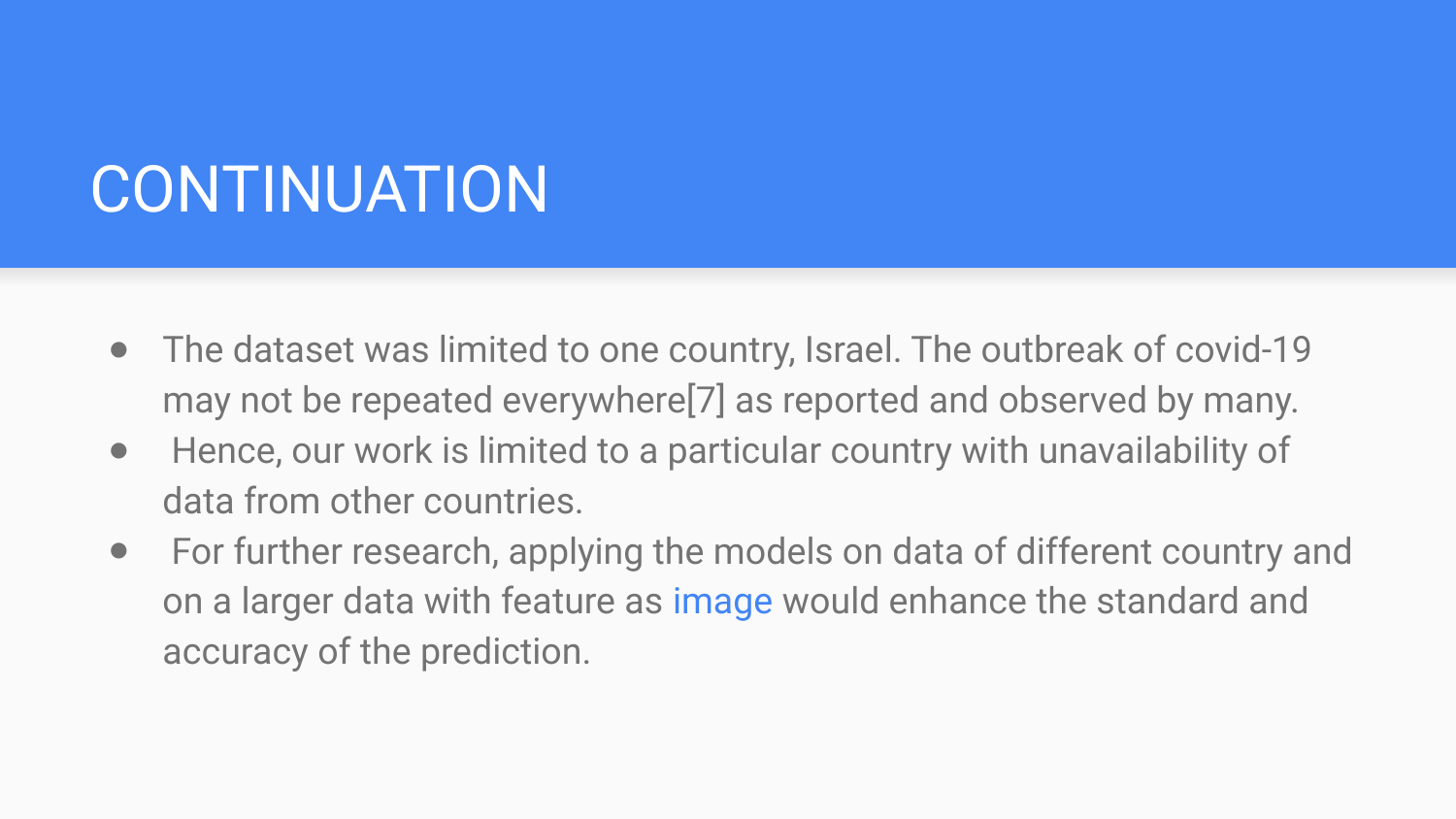

# CONTINUATION
The dataset was limited to one country, Israel. The outbreak of covid-19 may not be repeated everywhere[7] as reported and observed by many.
 Hence, our work is limited to a particular country with unavailability of data from other countries.
 For further research, applying the models on data of different country and on a larger data with feature as image would enhance the standard and accuracy of the prediction.